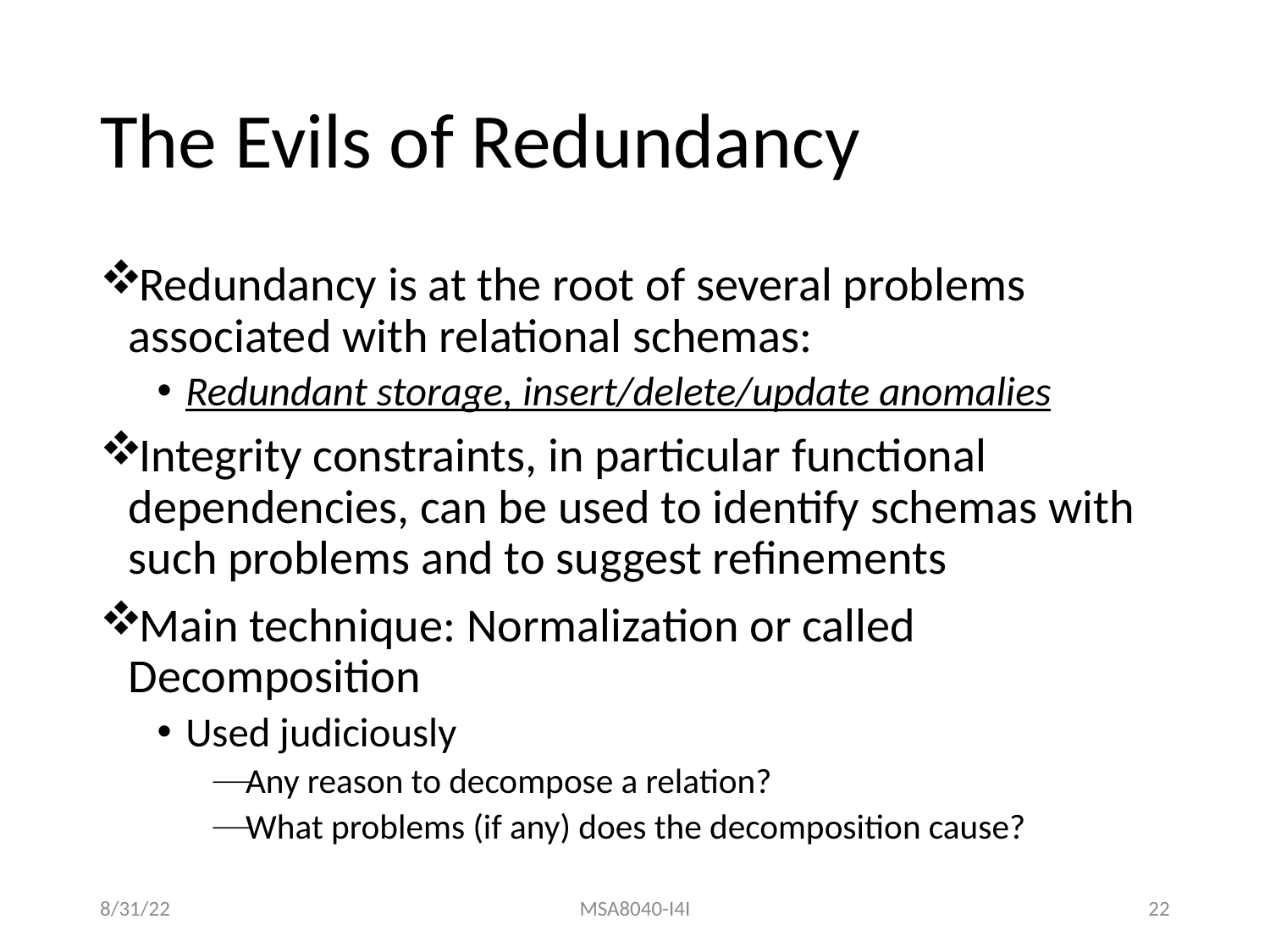

# The Evils of Redundancy
Redundancy is at the root of several problems associated with relational schemas:
Redundant storage, insert/delete/update anomalies
Integrity constraints, in particular functional dependencies, can be used to identify schemas with such problems and to suggest refinements
Main technique: Normalization or called Decomposition
Used judiciously
Any reason to decompose a relation?
What problems (if any) does the decomposition cause?
8/31/22
MSA8040-I4I
22